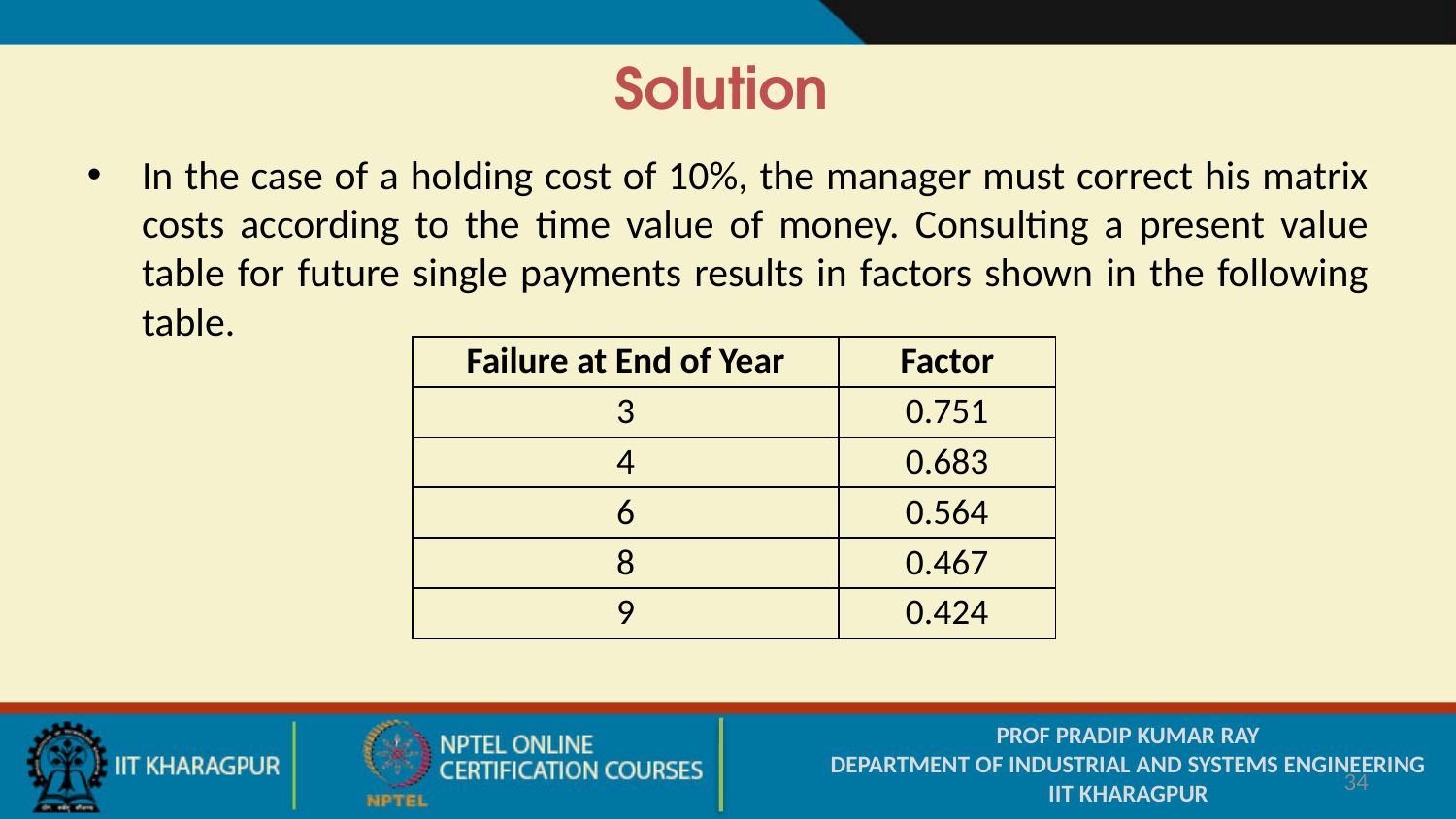

Solution
In the case of a holding cost of 10%, the manager must correct his matrix costs according to the time value of money. Consulting a present value table for future single payments results in factors shown in the following table.
| Failure at End of Year | Factor |
| --- | --- |
| 3 | 0.751 |
| 4 | 0.683 |
| 6 | 0.564 |
| 8 | 0.467 |
| 9 | 0.424 |
PROF PRADIP KUMAR RAY
DEPARTMENT OF INDUSTRIAL AND SYSTEMS ENGINEERING
IIT KHARAGPUR
34